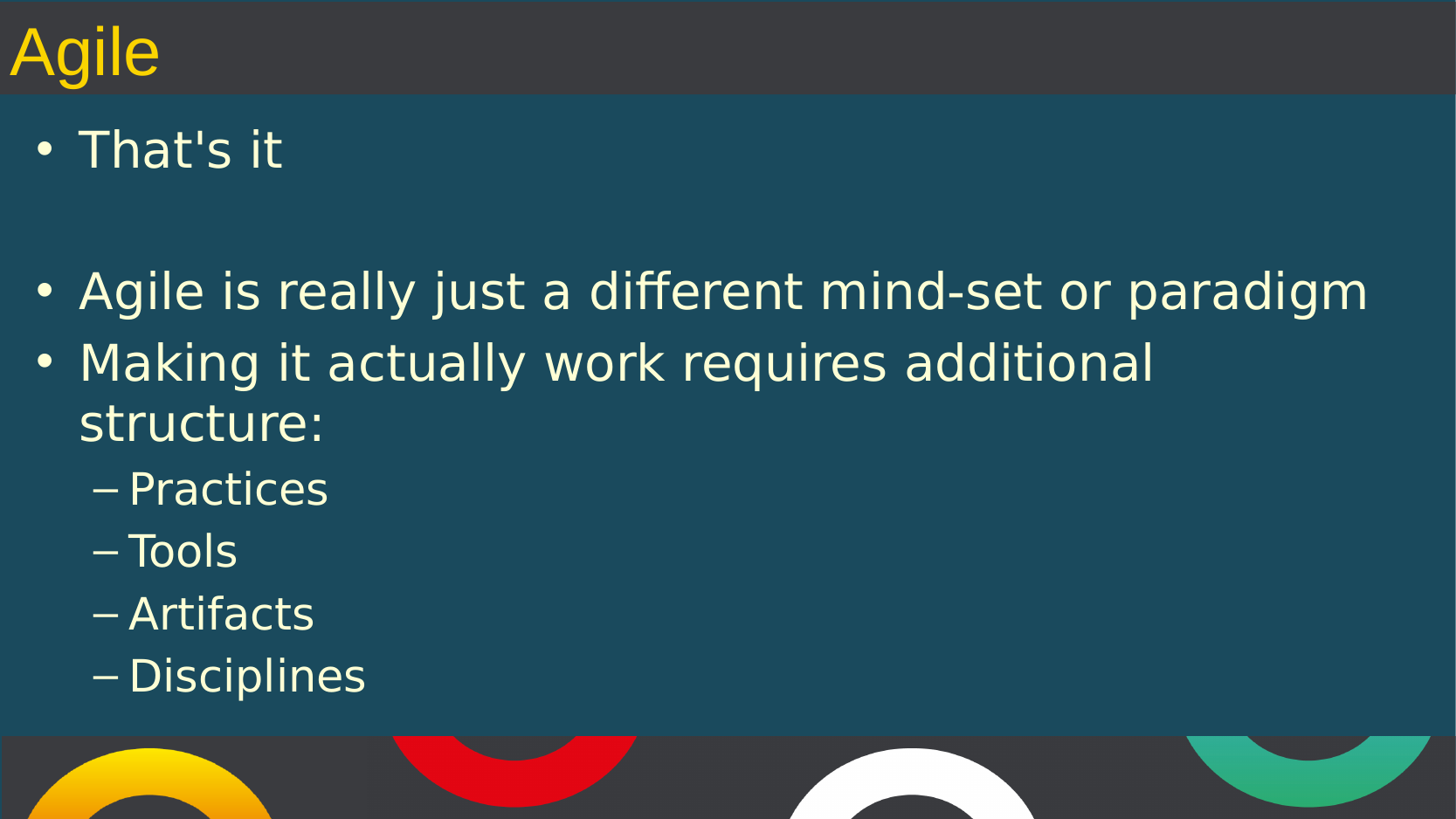

# Agile
That's it

Agile is really just a different mind-set or paradigm
Making it actually work requires additional  structure:
Practices
Tools
Artifacts
Disciplines